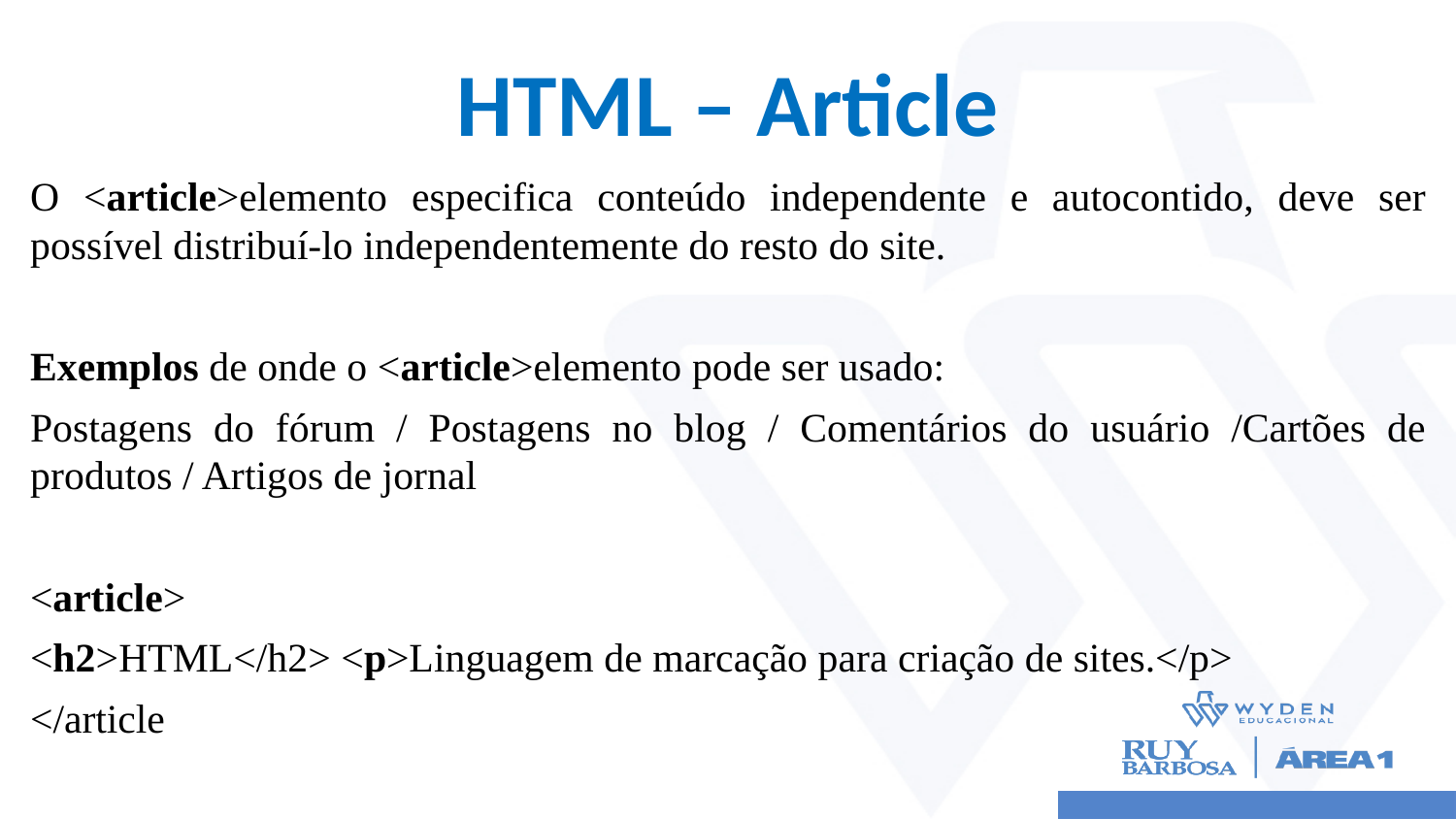

# HTML – Article
O <article>elemento especifica conteúdo independente e autocontido, deve ser possível distribuí-lo independentemente do resto do site.

Exemplos de onde o <article>elemento pode ser usado:
Postagens do fórum / Postagens no blog / Comentários do usuário /Cartões de produtos / Artigos de jornal

<article>
<h2>HTML</h2> <p>Linguagem de marcação para criação de sites.</p>
</article